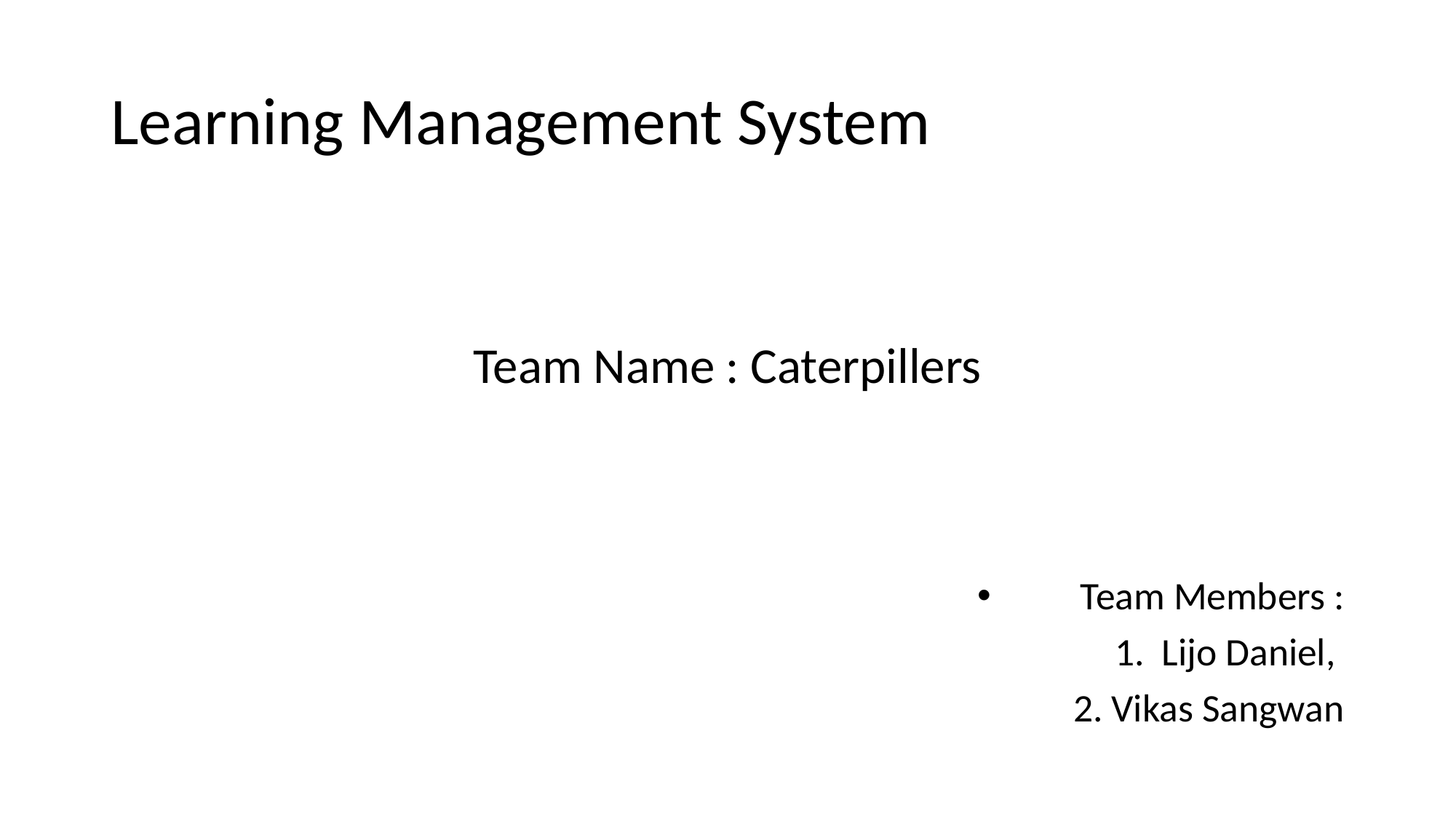

# Learning Management System

Team Name : Caterpillers

Team Members :
 1.  Lijo Daniel,
2. Vikas Sangwan